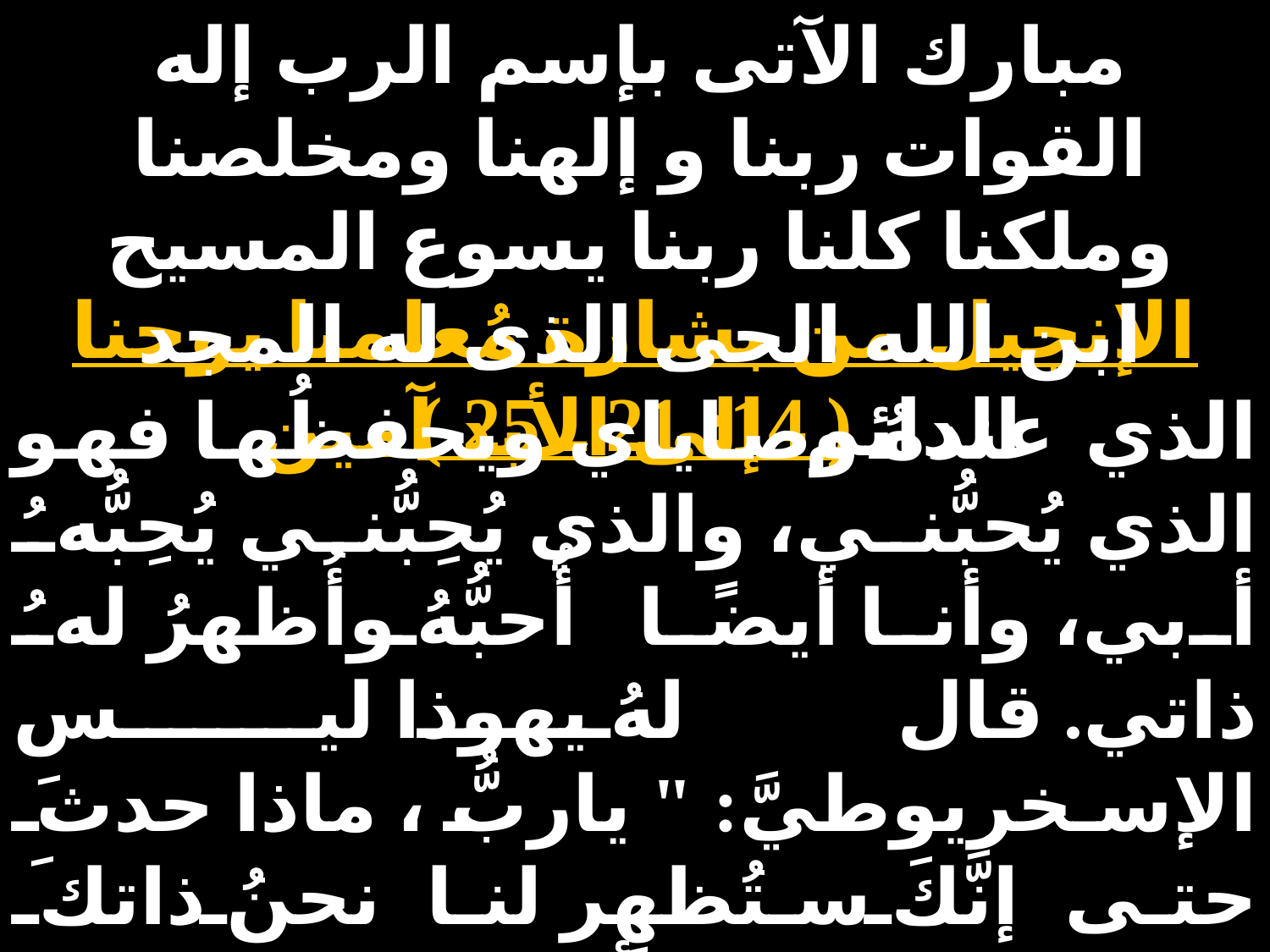

مبارك الآتى بإسم الرب إله القوات ربنا و إلهنا ومخلصنا وملكنا كلنا ربنا يسوع المسيح ابن الله الحى الذى له المجد الدائم  إلى الأبد آمين
الإنجيل من بشارة مُعلمنا يوحنا ( 14: 21 ـ 25 )
الذي عندهُ وصاياي ويحفظُها فهو الذي يُحبُّني، والذي يُحِبُّني يُحِبُّهُ أبي، وأنا أيضًا أُحبُّهُ وأُظهرُ لهُ ذاتي. قال لهُ يهوذا ليس الإسخريوطيَّ: " ياربُّ، ماذا حدثَ حتى إنَّكَ ستُظهِر لنا نحنُ ذاتكَ وليس للعالم؟ " أجاب يسوع قائلًا لهُ: " مَن يُحبني يحفظ كلامي، ويُحبُّهُ أبي، وإليهِ نأتي، وعِندهُ نصنعُ